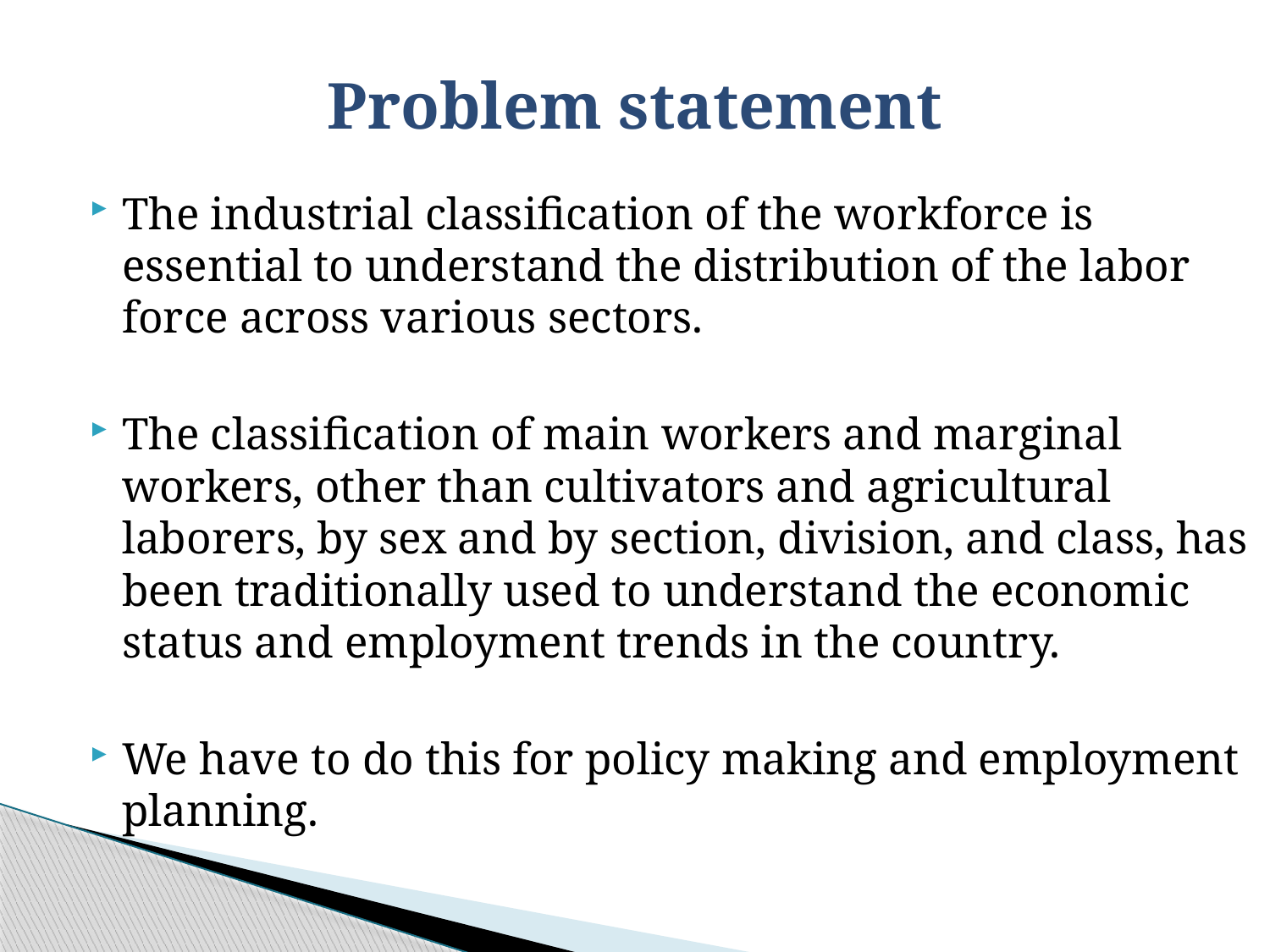

# Problem statement
The industrial classification of the workforce is essential to understand the distribution of the labor force across various sectors.

The classification of main workers and marginal workers, other than cultivators and agricultural laborers, by sex and by section, division, and class, has been traditionally used to understand the economic status and employment trends in the country.

We have to do this for policy making and employment planning.